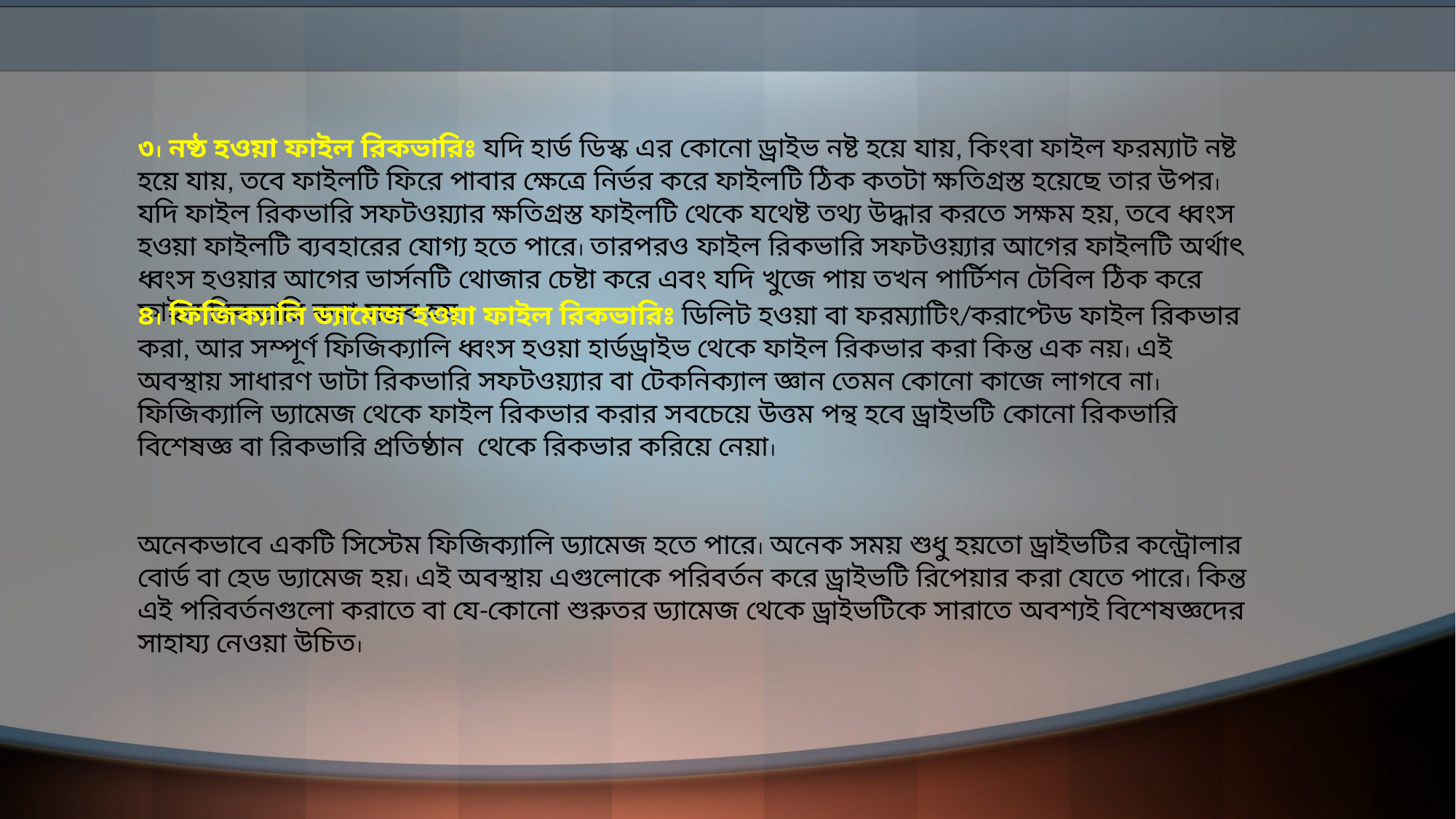

৩। নষ্ঠ হওয়া ফাইল রিকভারিঃ যদি হার্ড ডিস্ক এর কোনো ড্রাইভ নষ্ট হয়ে যায়, কিংবা ফাইল ফরম্যাট নষ্ট হয়ে যায়, তবে ফাইলটি ফিরে পাবার ক্ষেত্রে নির্ভর করে ফাইলটি ঠিক কতটা ক্ষতিগ্রস্ত হয়েছে তার উপর। যদি ফাইল রিকভারি সফটওয়্যার ক্ষতিগ্রস্ত ফাইলটি থেকে যথেষ্ট তথ্য উদ্ধার করতে সক্ষম হয়, তবে ধ্বংস হওয়া ফাইলটি ব্যবহারের যোগ্য হতে পারে। তারপরও ফাইল রিকভারি সফটওয়্যার আগের ফাইলটি অর্থাৎ ধ্বংস হওয়ার আগের ভার্সনটি থোজার চেষ্টা করে এবং যদি খুজে পায় তখন পার্টিশন টেবিল ঠিক করে ফাইল রিকভারি করা সম্ভব হয়।
৪। ফিজিক্যালি ড্যামেজ হওয়া ফাইল রিকভারিঃ ডিলিট হওয়া বা ফরম্যাটিং/করাপ্টেড ফাইল রিকভার করা, আর সম্পূর্ণ ফিজিক্যালি ধ্বংস হওয়া হার্ডড্রাইভ থেকে ফাইল রিকভার করা কিন্ত এক নয়। এই অবস্থায় সাধারণ ডাটা রিকভারি সফটওয়্যার বা টেকনিক্যাল জ্ঞান তেমন কোনো কাজে লাগবে না। ফিজিক্যালি ড্যামেজ থেকে ফাইল রিকভার করার সবচেয়ে উত্তম পন্থ হবে ড্রাইভটি কোনো রিকভারি বিশেষজ্ঞ বা রিকভারি প্রতিষ্ঠান  থেকে রিকভার করিয়ে নেয়া।

অনেকভাবে একটি সিস্টেম ফিজিক্যালি ড্যামেজ হতে পারে। অনেক সময় শুধু হয়তো ড্রাইভটির কন্ট্রোলার বোর্ড বা হেড ড্যামেজ হয়। এই অবস্থায় এগুলোকে পরিবর্তন করে ড্রাইভটি রিপেয়ার করা যেতে পারে। কিন্ত এই পরিবর্তনগুলো করাতে বা যে-কোনো শুরুতর ড্যামেজ থেকে ড্রাইভটিকে সারাতে অবশ্যই বিশেষজ্ঞদের সাহায্য নেওয়া উচিত।